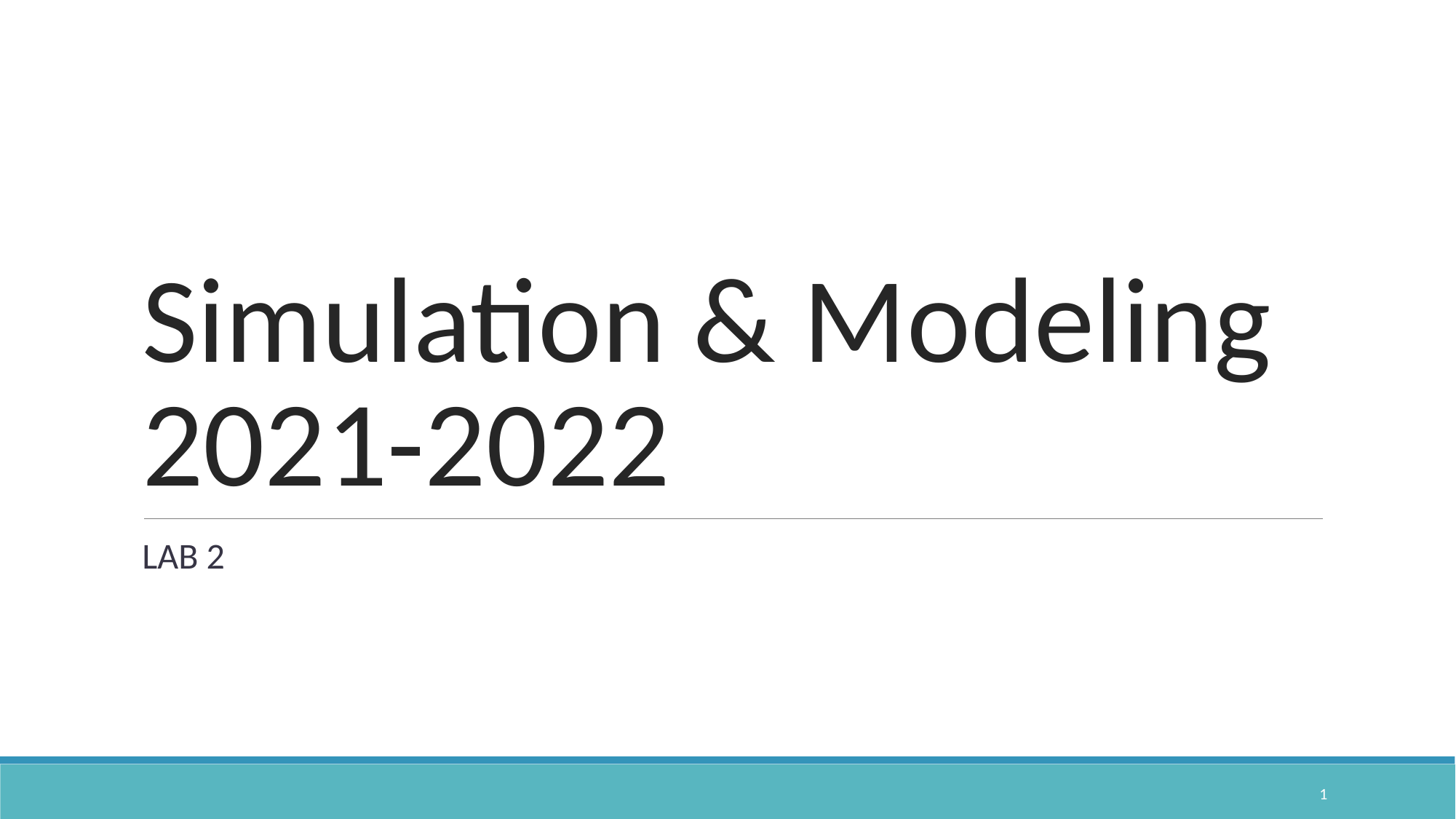

# Simulation & Modeling 2021-2022
LAB 2
1